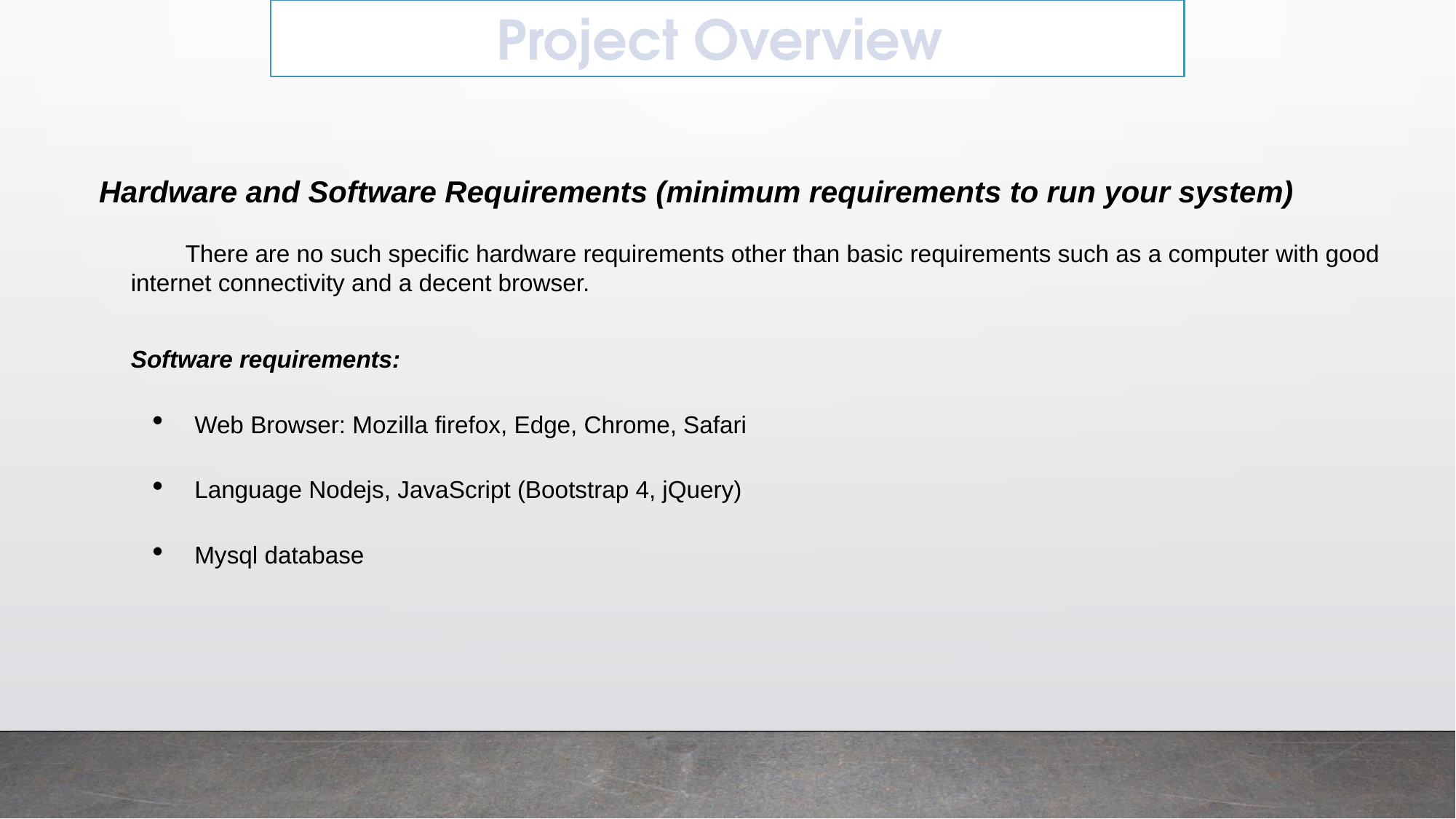

Project Overview
Hardware and Software Requirements (minimum requirements to run your system)

There are no such specific hardware requirements other than basic requirements such as a computer with good internet connectivity and a decent browser.

Software requirements:
Web Browser: Mozilla firefox, Edge, Chrome, Safari
Language Nodejs, JavaScript (Bootstrap 4, jQuery)
Mysql database